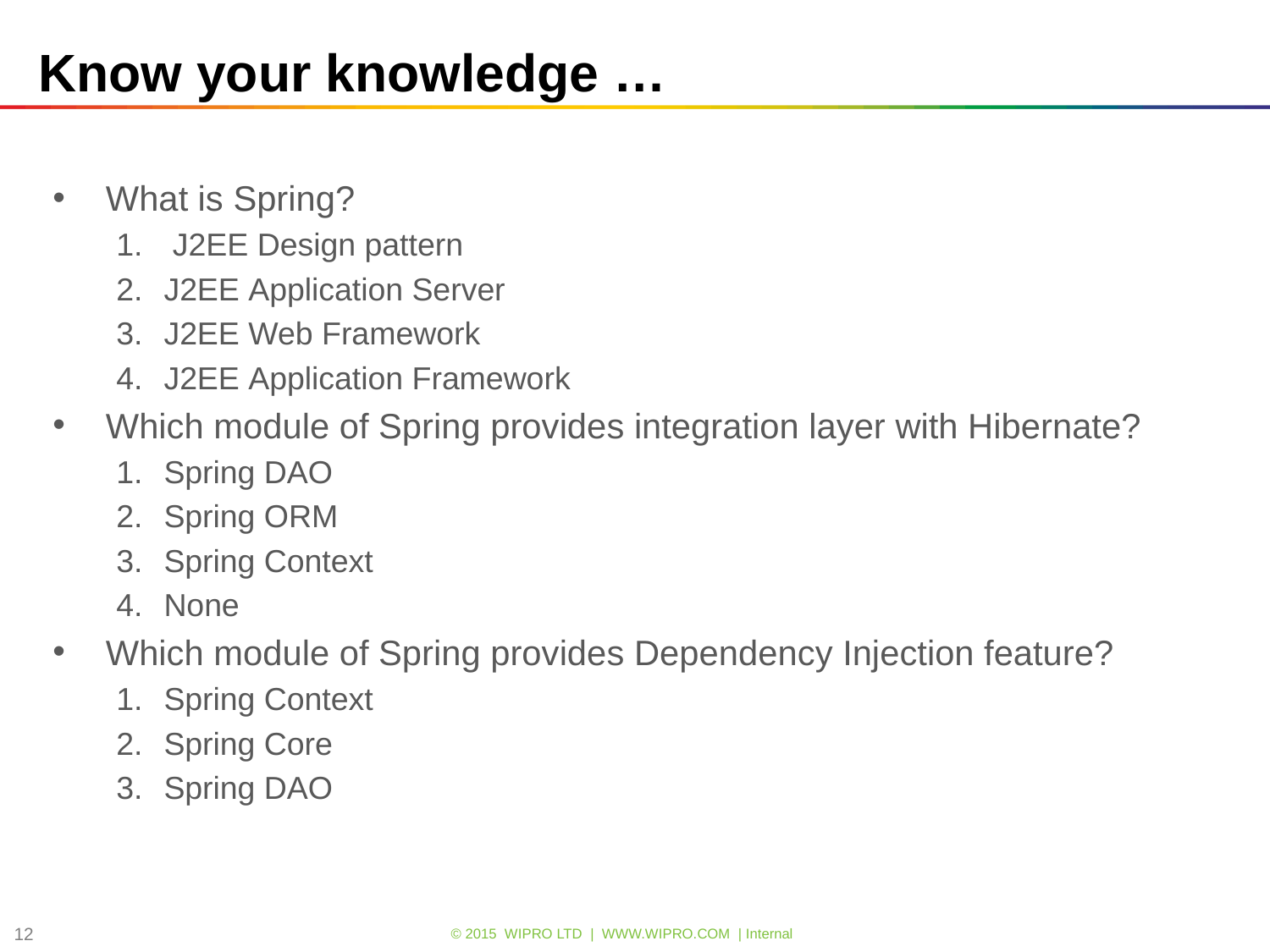

# Know your knowledge …
What is Spring?
 J2EE Design pattern
J2EE Application Server
J2EE Web Framework
J2EE Application Framework
Which module of Spring provides integration layer with Hibernate?
Spring DAO
Spring ORM
Spring Context
None
Which module of Spring provides Dependency Injection feature?
Spring Context
Spring Core
Spring DAO